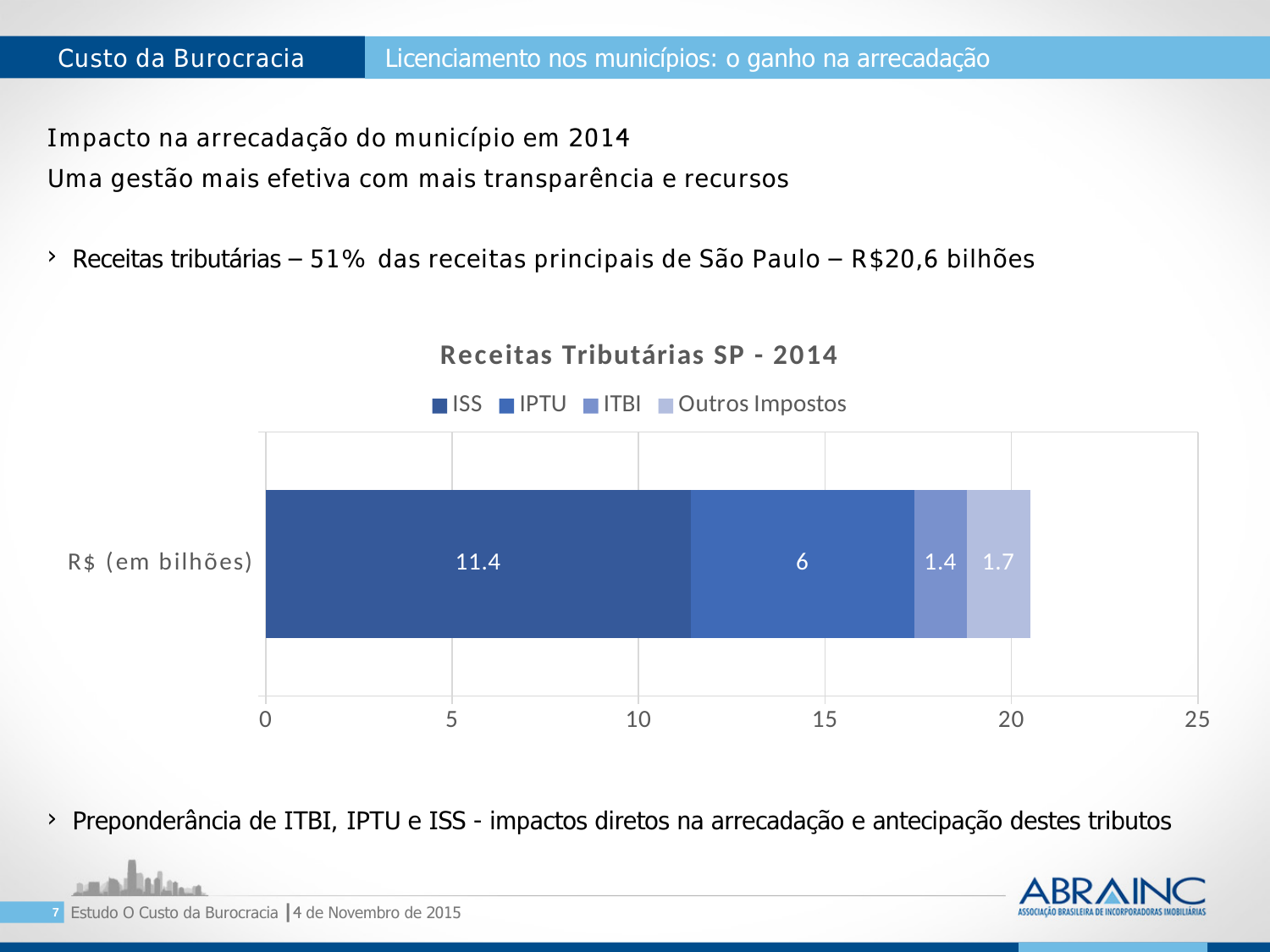

Custo da Burocracia
 Licenciamento nos municípios: o ganho na arrecadação
Impacto na arrecadação do município em 2014
Uma gestão mais efetiva com mais transparência e recursos

Receitas tributárias – 51% das receitas principais de São Paulo – R$20,6 bilhões

Preponderância de ITBI, IPTU e ISS - impactos diretos na arrecadação e antecipação destes tributos

### Chart: Receitas Tributárias SP - 2014

| Category | ISS | IPTU | ITBI | Outros Impostos |
|---|---|---|---|---|
| R$ (em bilhões) | 11.4 | 6.0 | 1.4 | 1.7 |